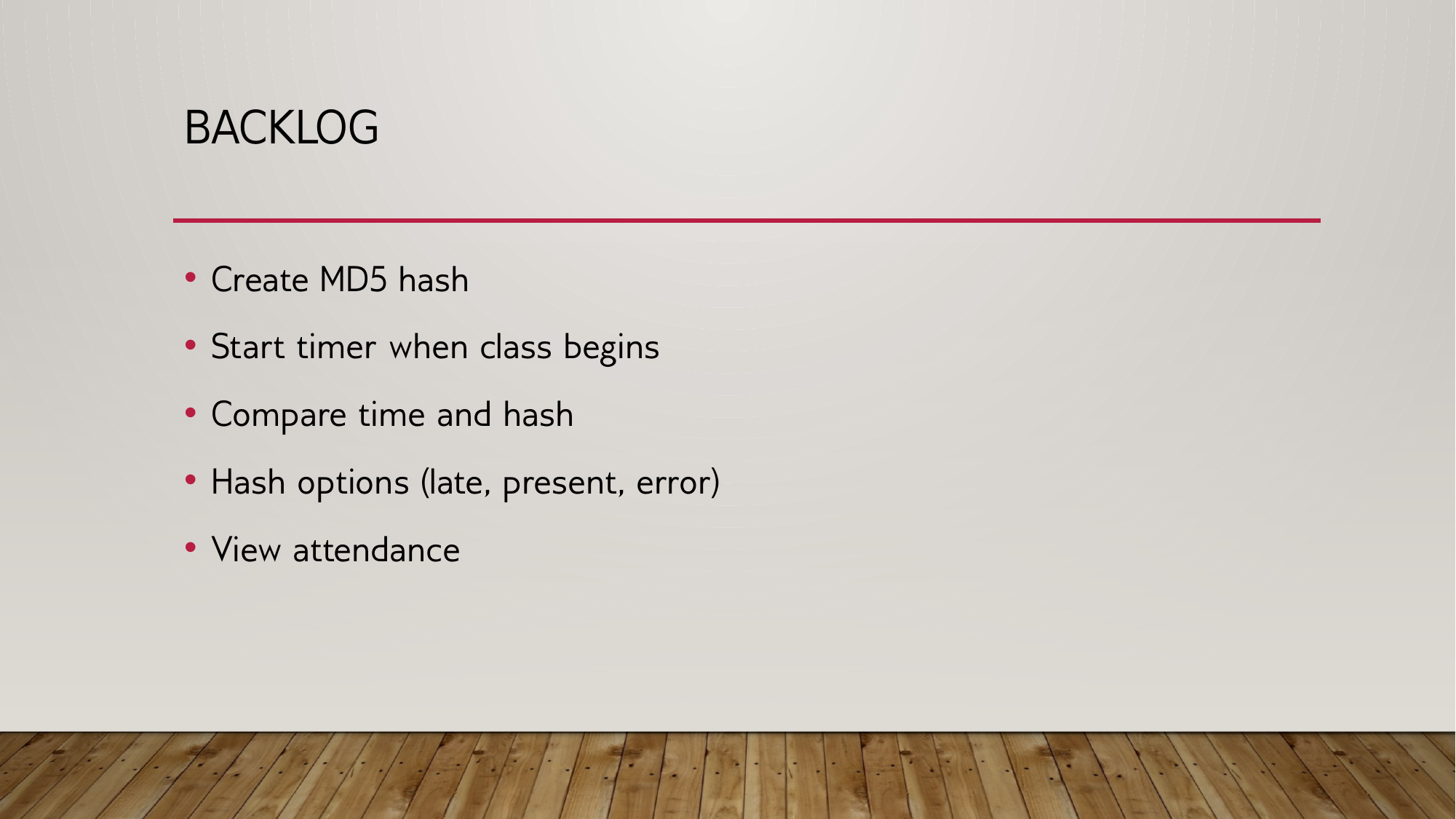

# Backlog
Create MD5 hash
Start timer when class begins
Compare time and hash
Hash options (late, present, error)
View attendance